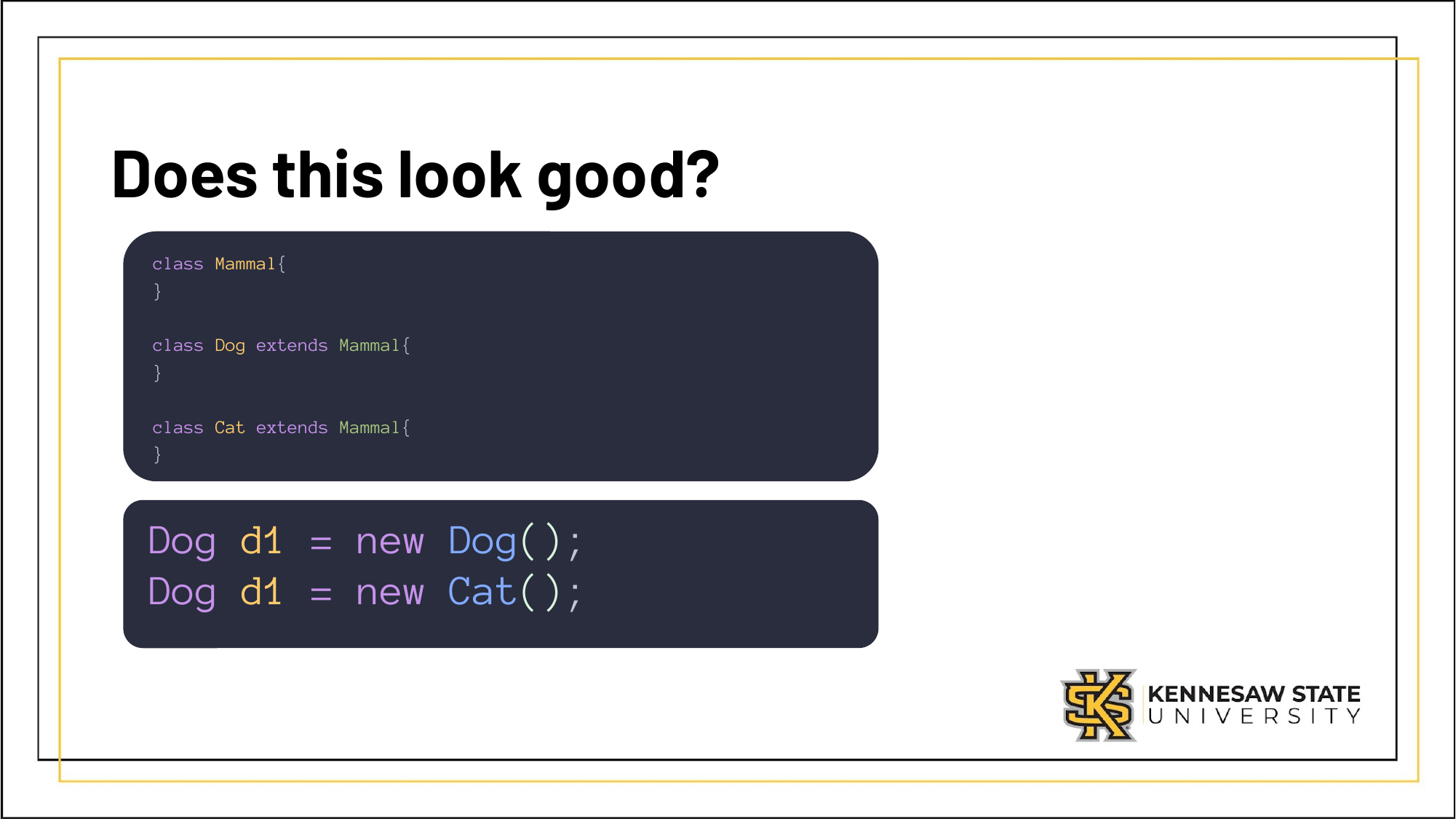

# Does this look good?
class Mammal{
}
class Dog extends Mammal{
}
class Cat extends Mammal{
}
Dog d1 = new Dog();
Dog d1 = new Cat();